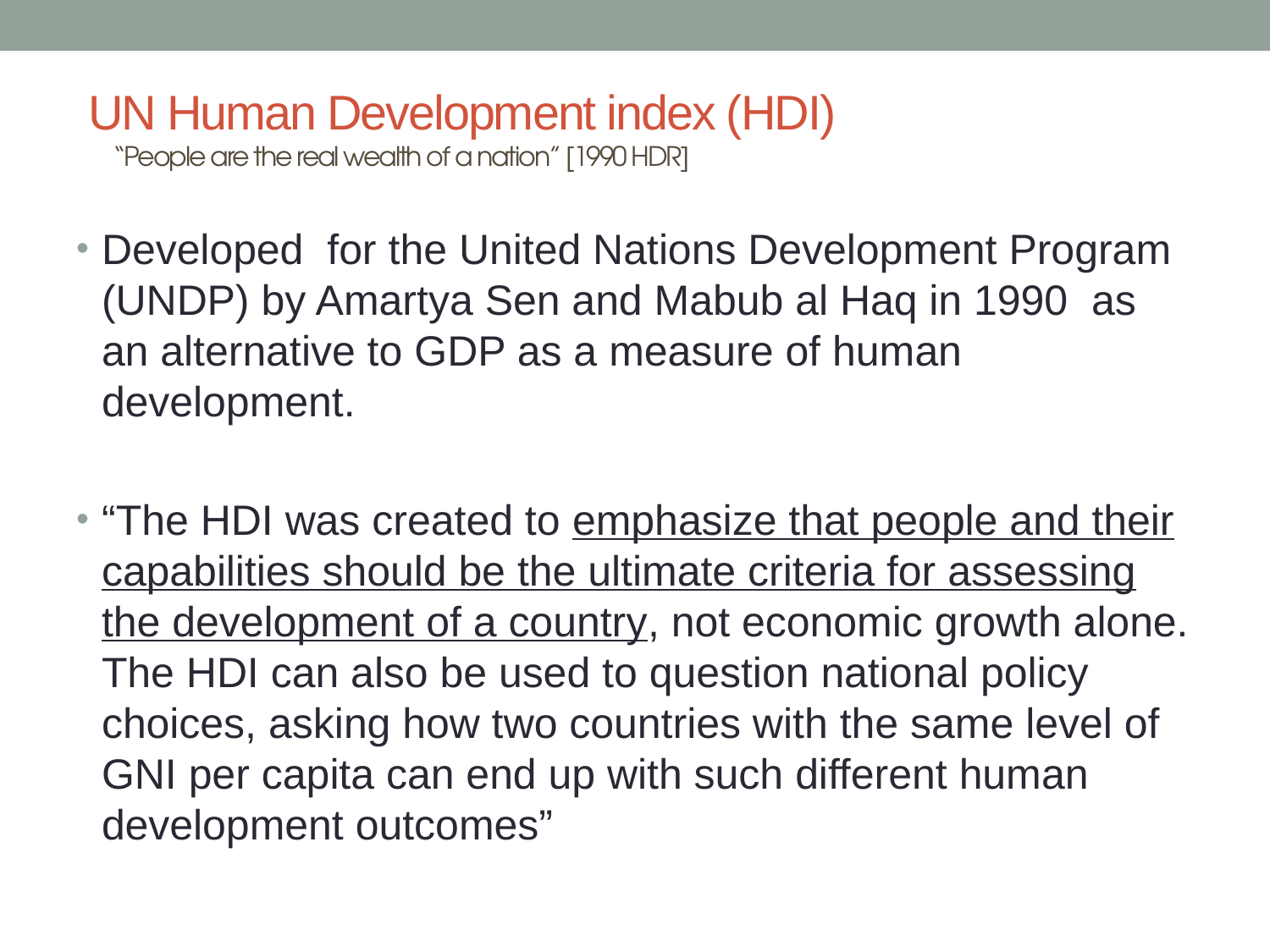

# UN Human Development index (HDI) “People are the real wealth of a nation” [1990 HDR]
Developed  for the United Nations Development Program  (UNDP) by Amartya Sen and Mabub al Haq in 1990  as an alternative to GDP as a measure of human development.

“The HDI was created to emphasize that people and their capabilities should be the ultimate criteria for assessing the development of a country, not economic growth alone. The HDI can also be used to question national policy choices, asking how two countries with the same level of GNI per capita can end up with such different human development outcomes”